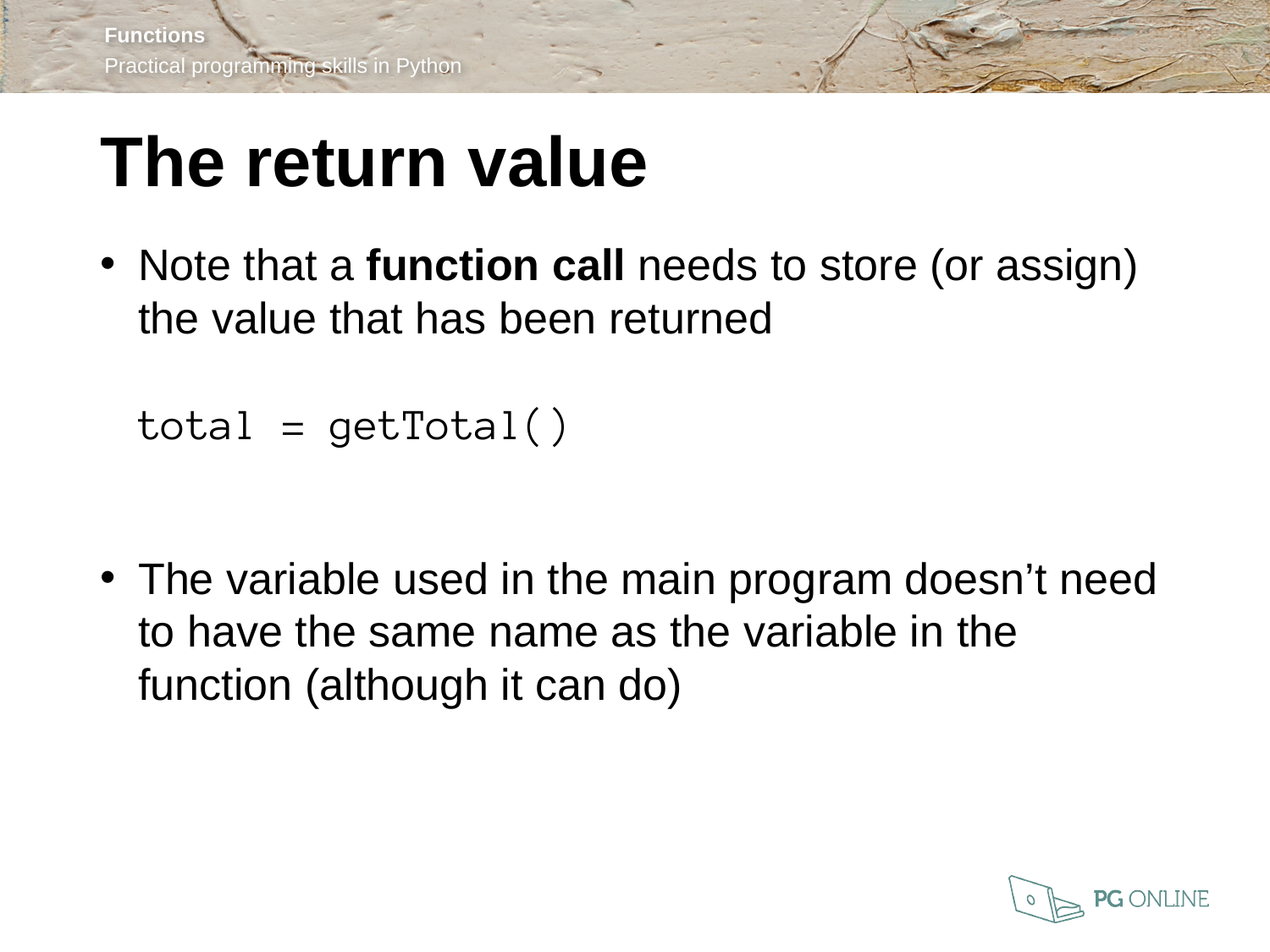

The return value
Note that a function call needs to store (or assign) the value that has been returned
total = getTotal()

The variable used in the main program doesn’t need to have the same name as the variable in the function (although it can do)